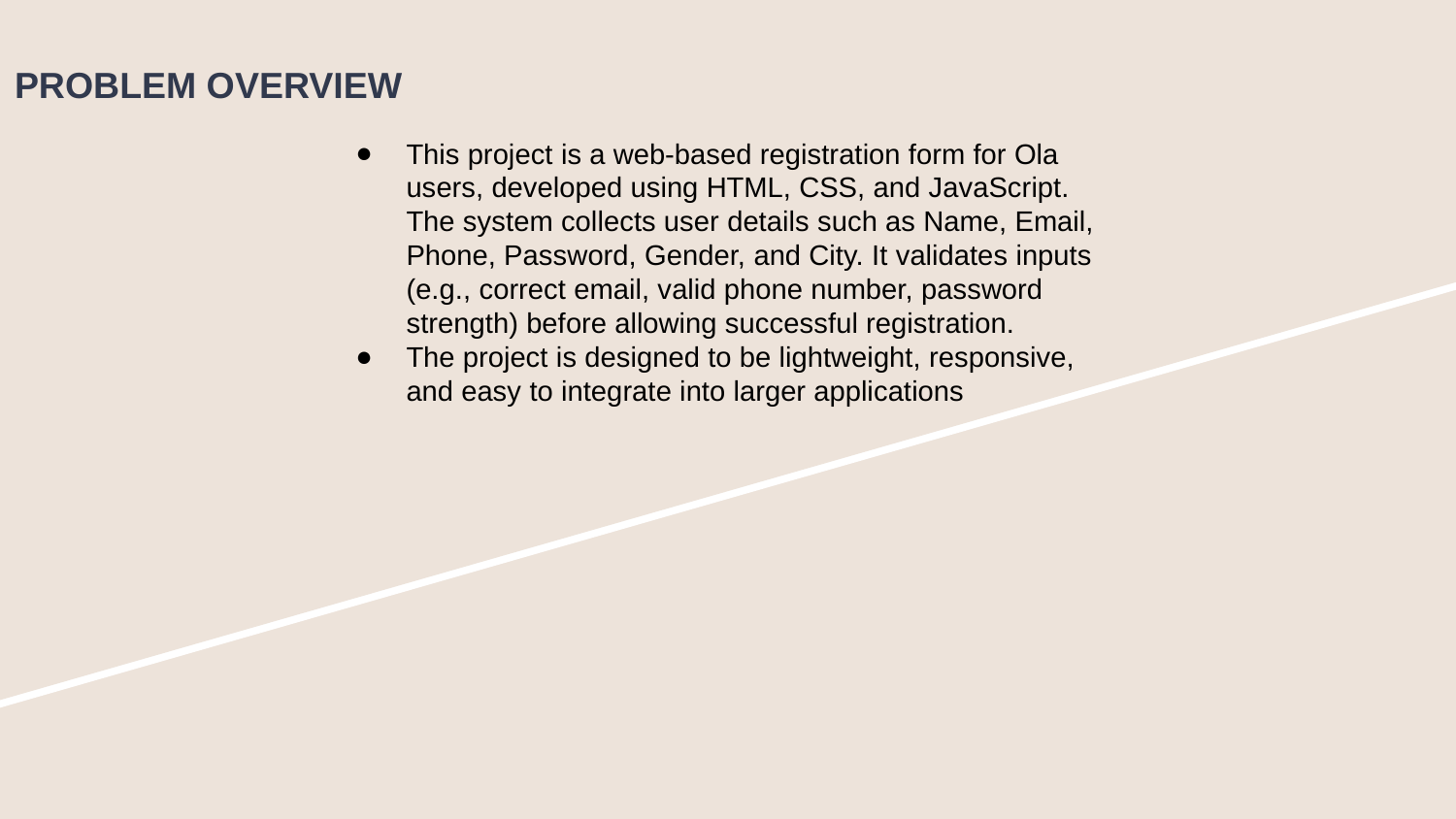

PROBLEM OVERVIEW
This project is a web-based registration form for Ola users, developed using HTML, CSS, and JavaScript. The system collects user details such as Name, Email, Phone, Password, Gender, and City. It validates inputs (e.g., correct email, valid phone number, password strength) before allowing successful registration.
The project is designed to be lightweight, responsive, and easy to integrate into larger applications